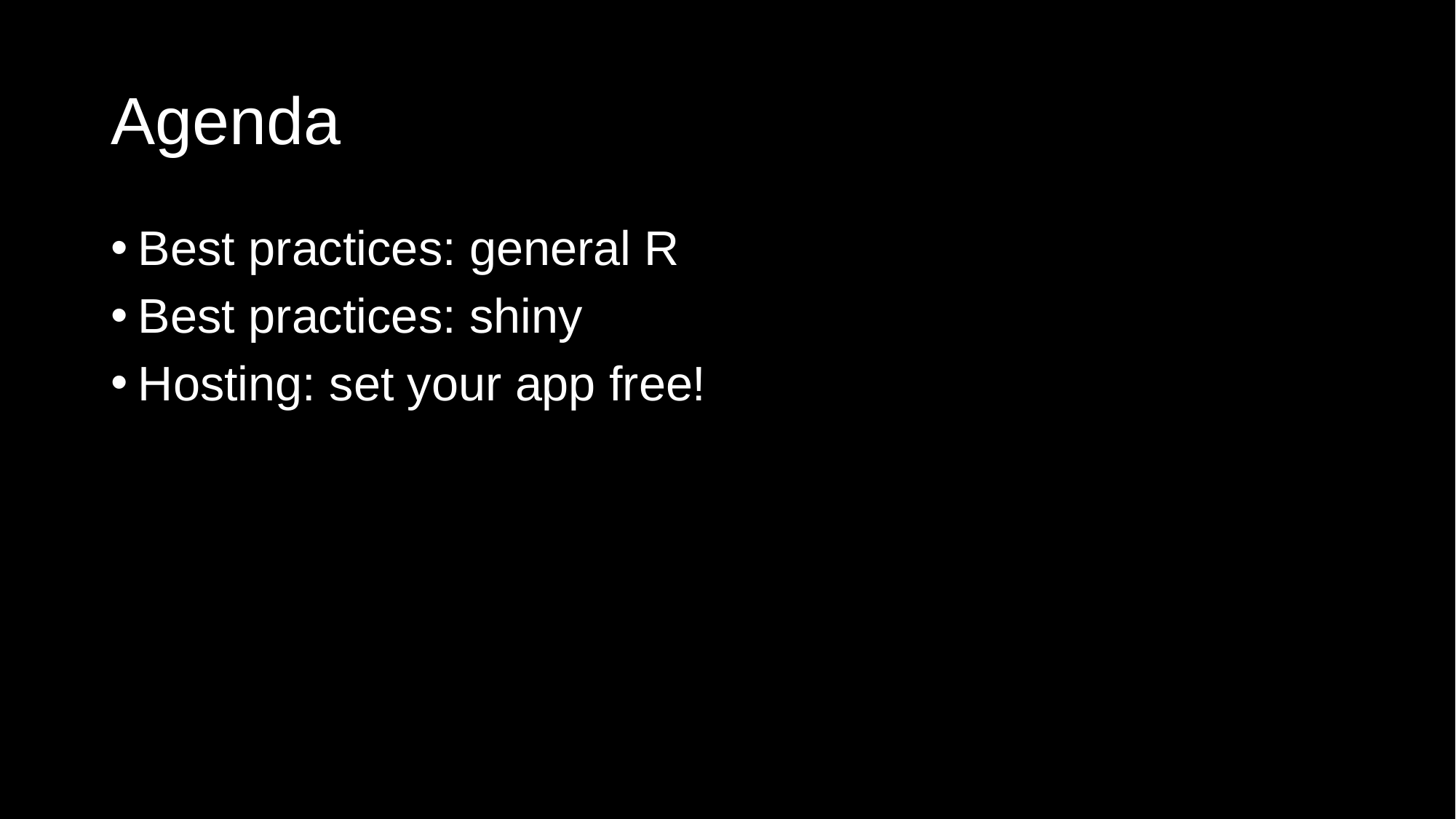

# Agenda
Best practices: general R
Best practices: shiny
Hosting: set your app free!